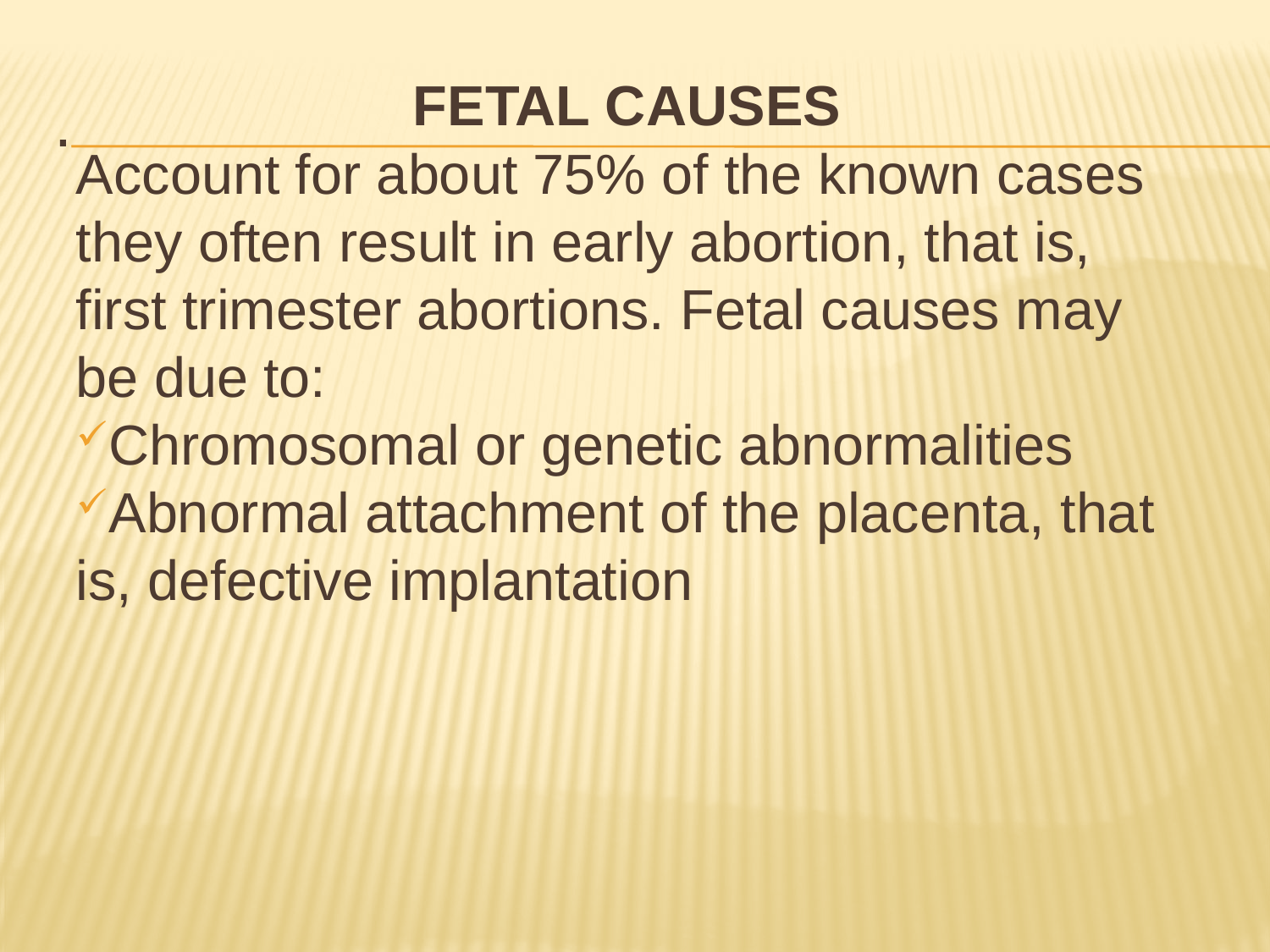

FETAL CAUSES
Account for about 75% of the known cases
they often result in early abortion, that is, first trimester abortions. Fetal causes may be due to:
Chromosomal or genetic abnormalities
Abnormal attachment of the placenta, that is, defective implantation

# .